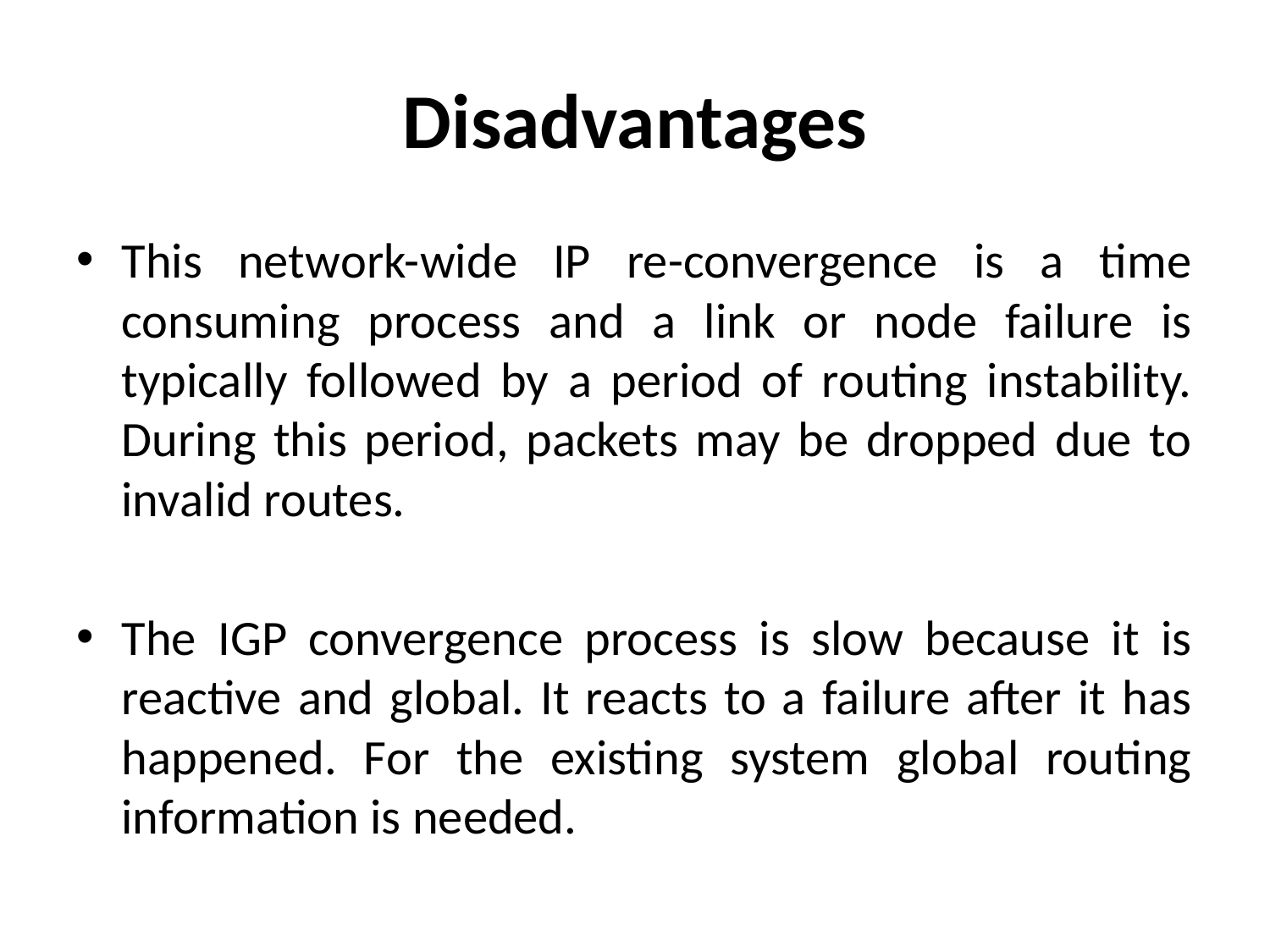

# Disadvantages
This network-wide IP re-convergence is a time consuming process and a link or node failure is typically followed by a period of routing instability. During this period, packets may be dropped due to invalid routes.

The IGP convergence process is slow because it is reactive and global. It reacts to a failure after it has happened. For the existing system global routing information is needed.